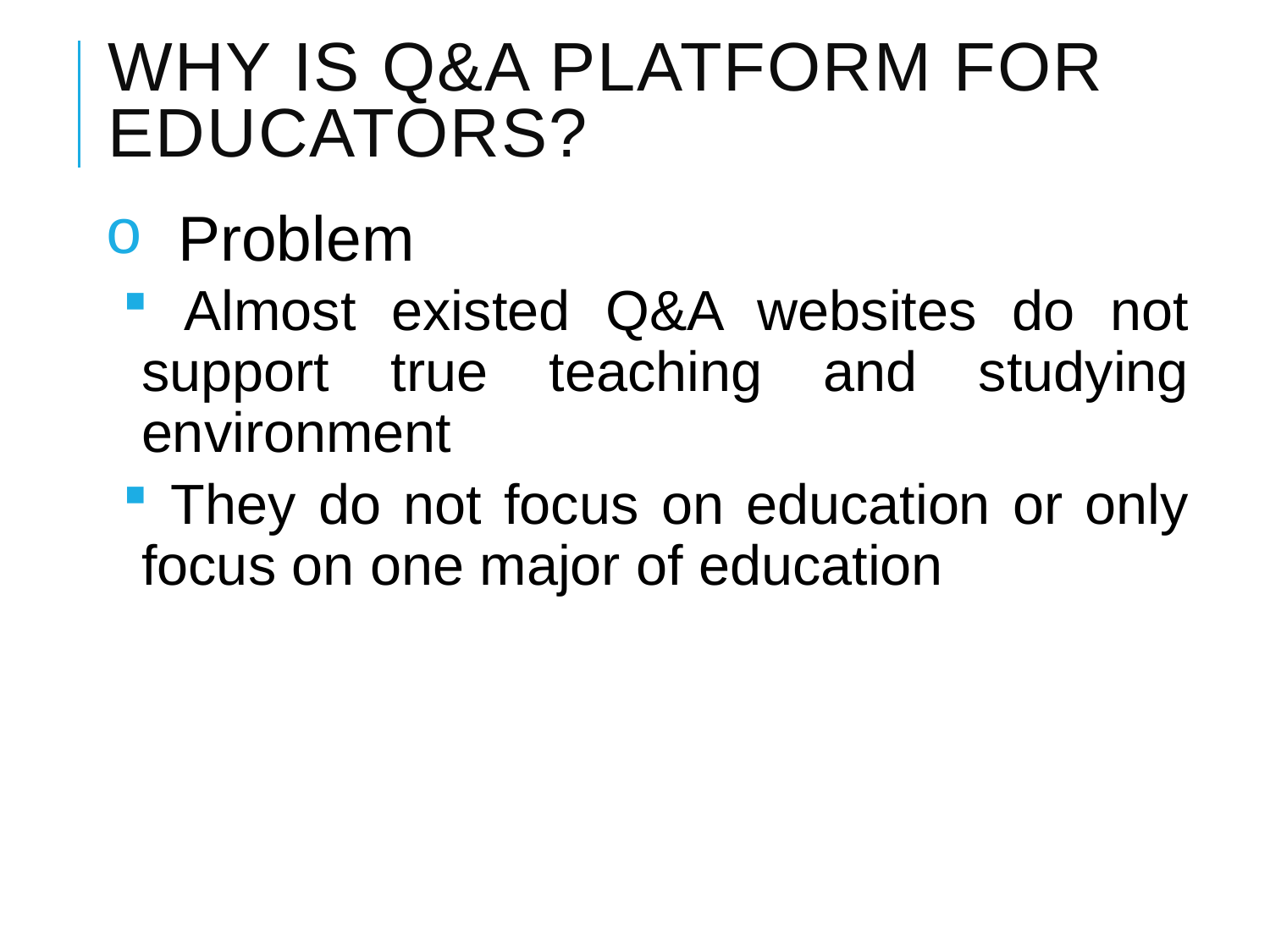

# Why is Q&A Platform for educators?
  Problem
 Almost existed Q&A websites do not support true teaching and studying environment
 They do not focus on education or only focus on one major of education